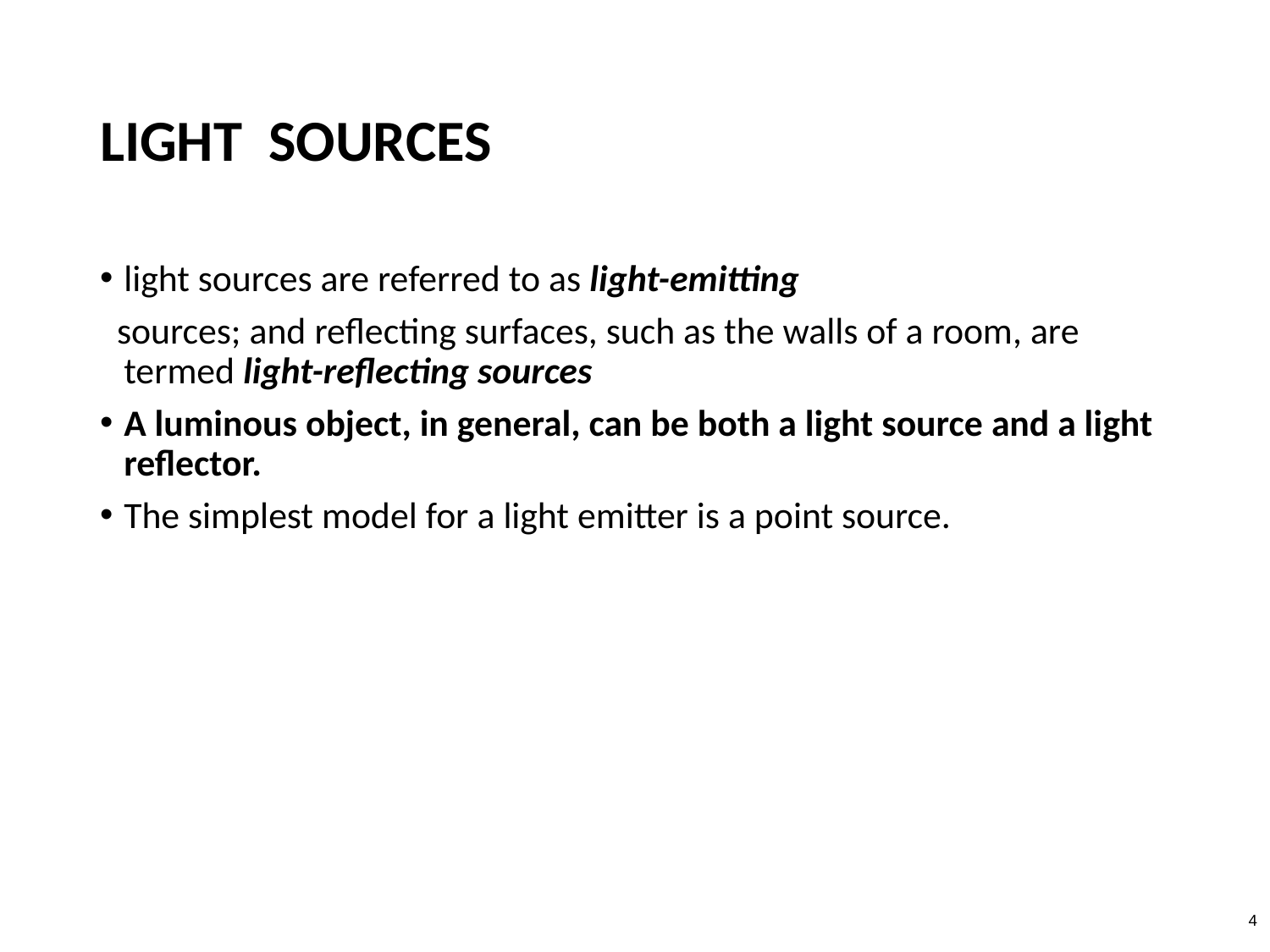

# LIGHT  SOURCES
light sources are referred to as light-emitting
  sources; and reflecting surfaces, such as the walls of a room, are termed light-reflecting sources
A luminous object, in general, can be both a light source and a light reflector.
The simplest model for a light emitter is a point source.
4